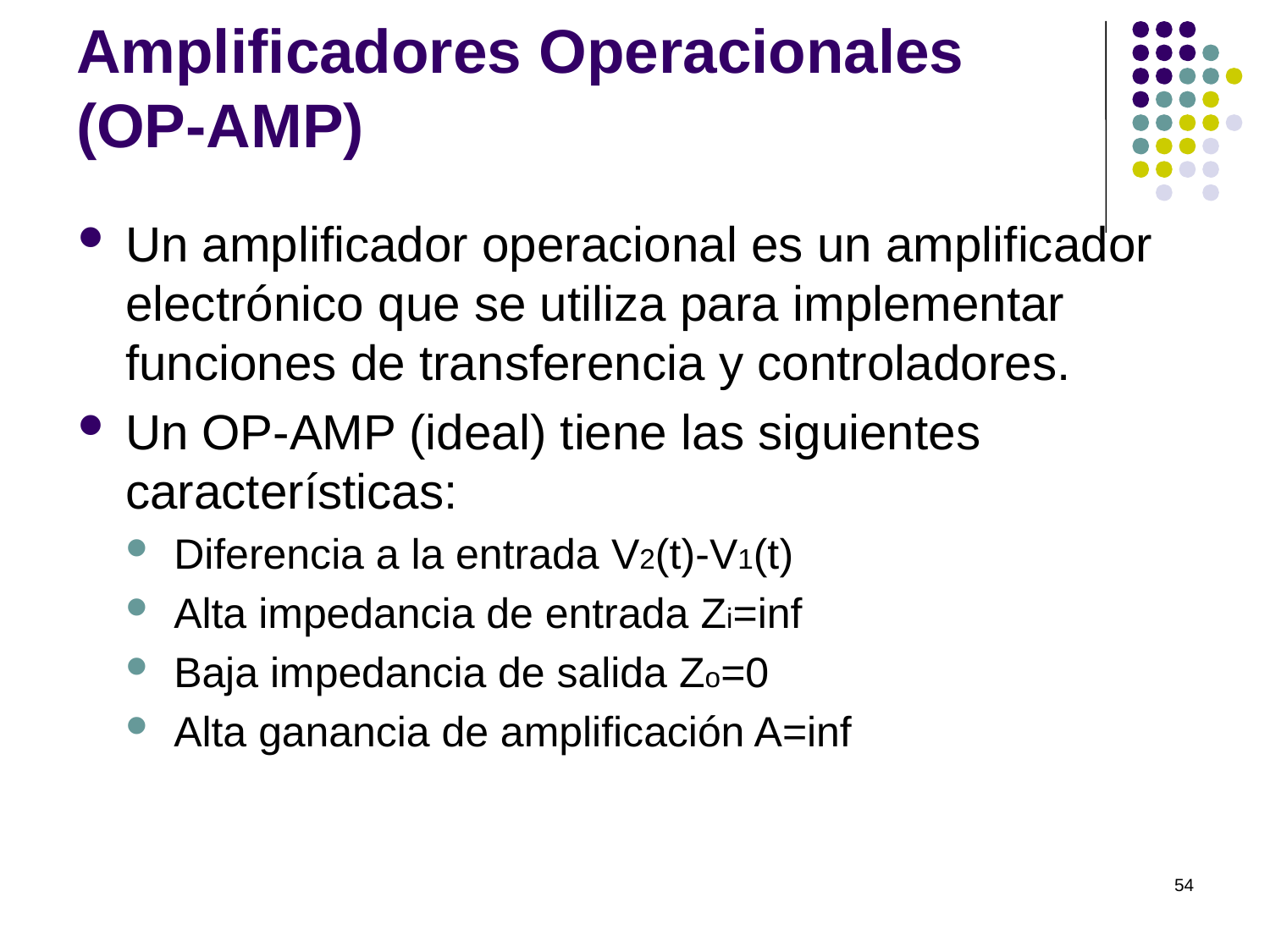

# Amplificadores Operacionales (OP-AMP)
Un amplificador operacional es un amplificador electrónico que se utiliza para implementar funciones de transferencia y controladores.
Un OP-AMP (ideal) tiene las siguientes características:
Diferencia a la entrada V2(t)-V1(t)
Alta impedancia de entrada Zi=inf
Baja impedancia de salida Zo=0
Alta ganancia de amplificación A=inf
54